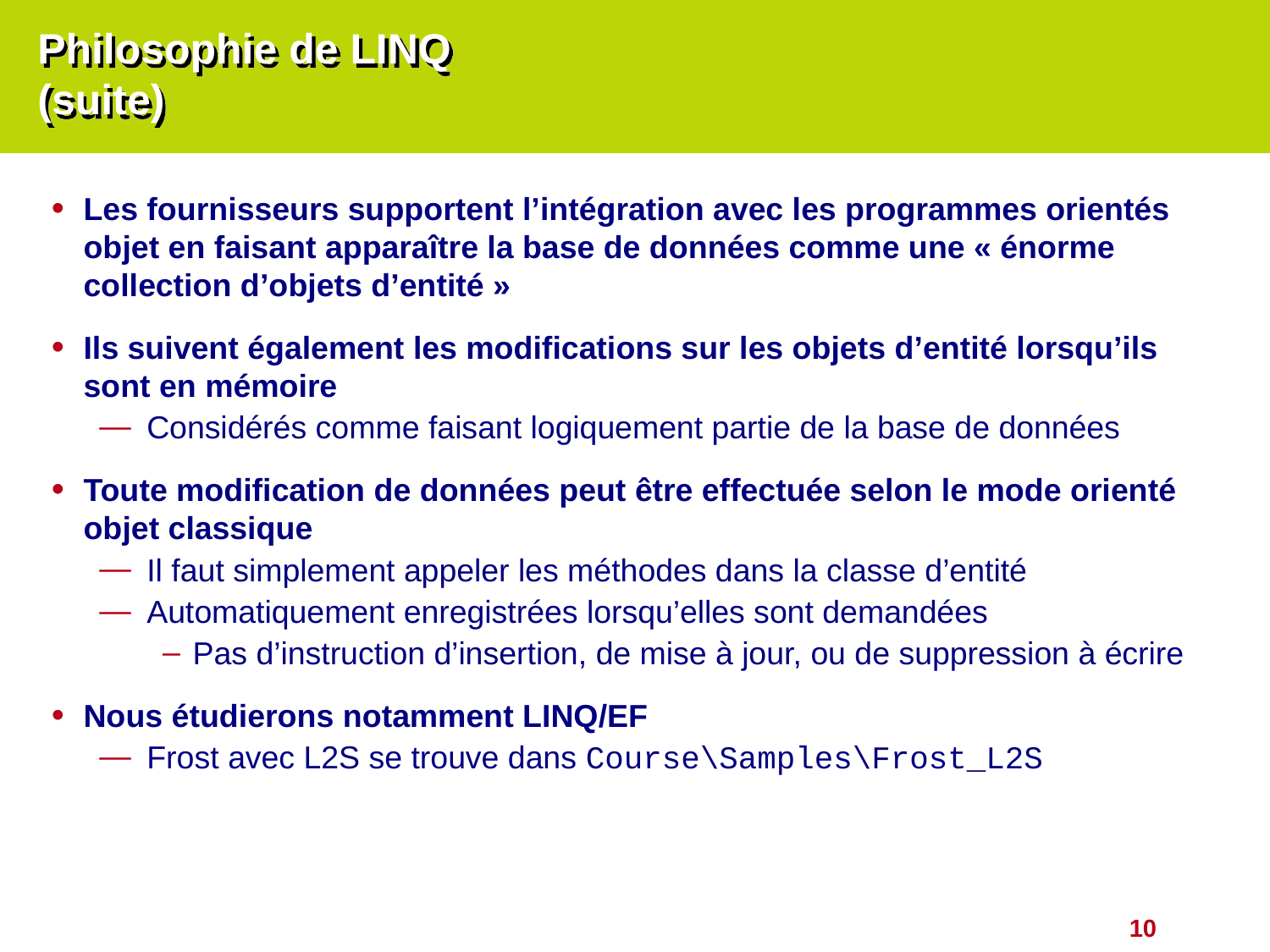

# Philosophie de LINQ (suite)
Les fournisseurs supportent l’intégration avec les programmes orientés objet en faisant apparaître la base de données comme une « énorme collection d’objets d’entité »
Ils suivent également les modifications sur les objets d’entité lorsqu’ils sont en mémoire
Considérés comme faisant logiquement partie de la base de données
Toute modification de données peut être effectuée selon le mode orienté objet classique
Il faut simplement appeler les méthodes dans la classe d’entité
Automatiquement enregistrées lorsqu’elles sont demandées
Pas d’instruction d’insertion, de mise à jour, ou de suppression à écrire
Nous étudierons notamment LINQ/EF
Frost avec L2S se trouve dans Course\Samples\Frost_L2S